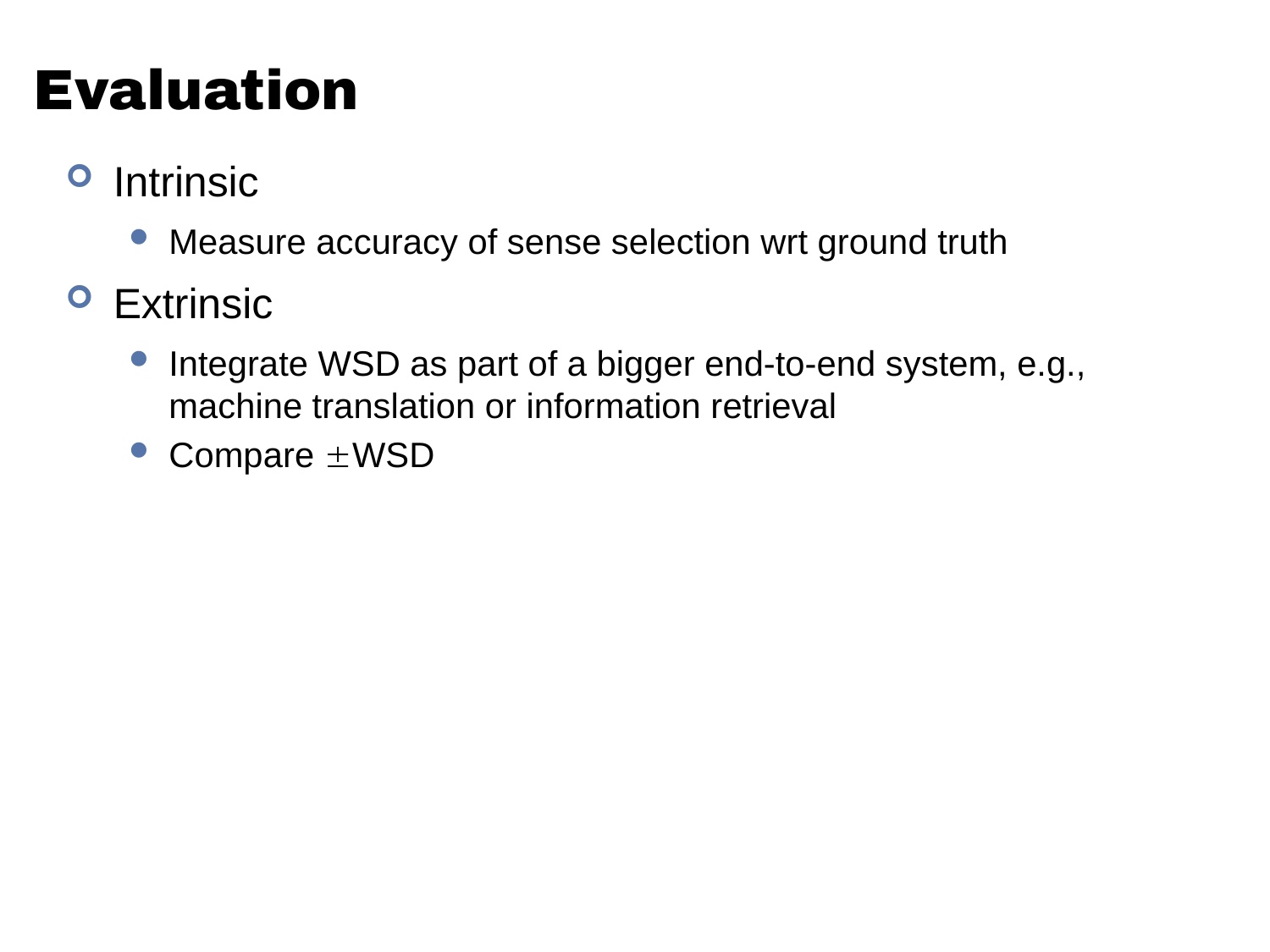

# Evaluation
Intrinsic
Measure accuracy of sense selection wrt ground truth
Extrinsic
Integrate WSD as part of a bigger end-to-end system, e.g., machine translation or information retrieval
Compare ±WSD